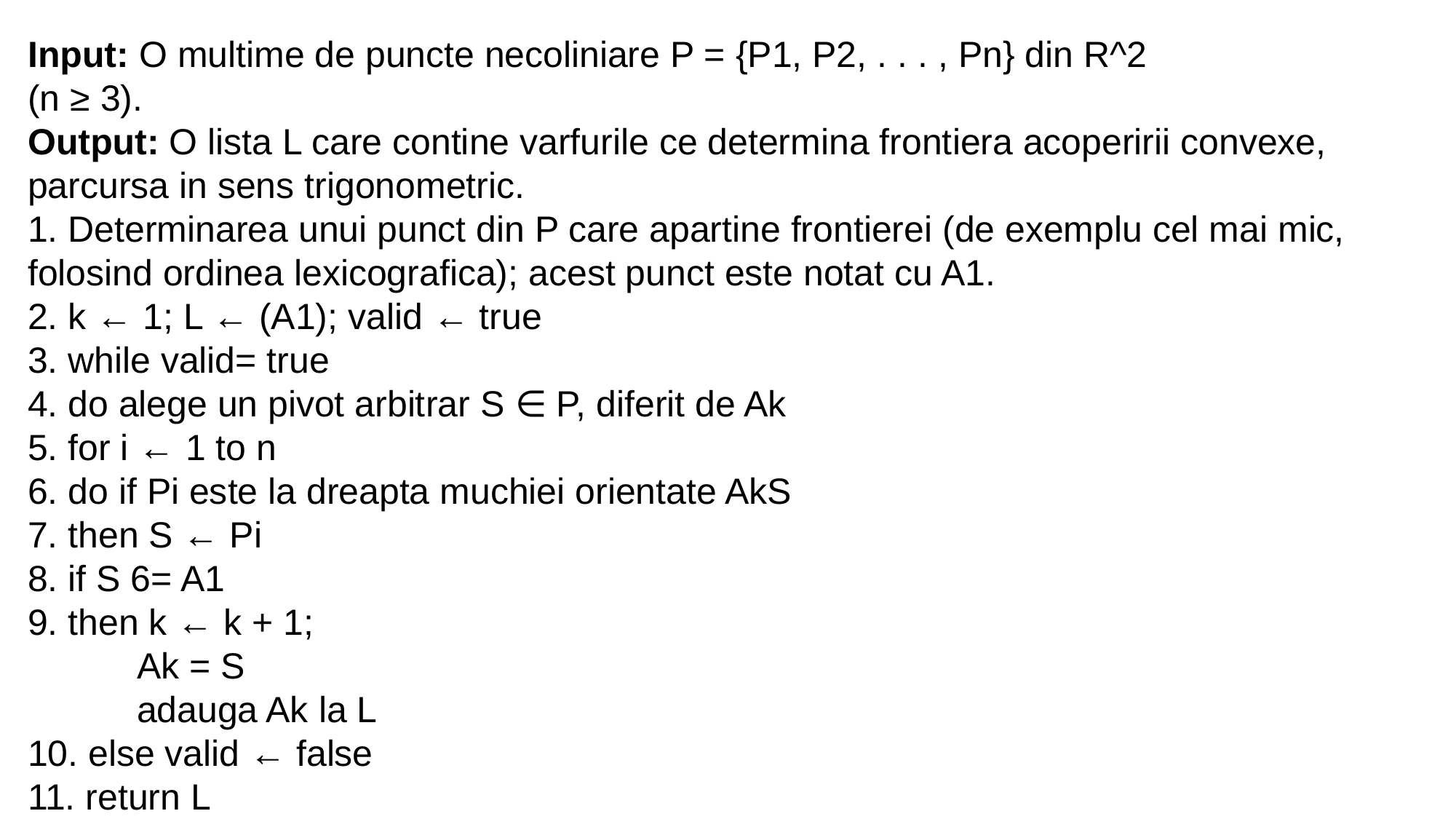

Input: O multime de puncte necoliniare P = {P1, P2, . . . , Pn} din R^2
(n ≥ 3).
Output: O lista L care contine varfurile ce determina frontiera acoperirii convexe, parcursa in sens trigonometric.
1. Determinarea unui punct din P care apartine frontierei (de exemplu cel mai mic, folosind ordinea lexicografica); acest punct este notat cu A1.
2. k ← 1; L ← (A1); valid ← true
3. while valid= true
4. do alege un pivot arbitrar S ∈ P, diferit de Ak
5. for i ← 1 to n
6. do if Pi este la dreapta muchiei orientate AkS
7. then S ← Pi
8. if S 6= A1
9. then k ← k + 1;
	Ak = S
	adauga Ak la L
10. else valid ← false
11. return L